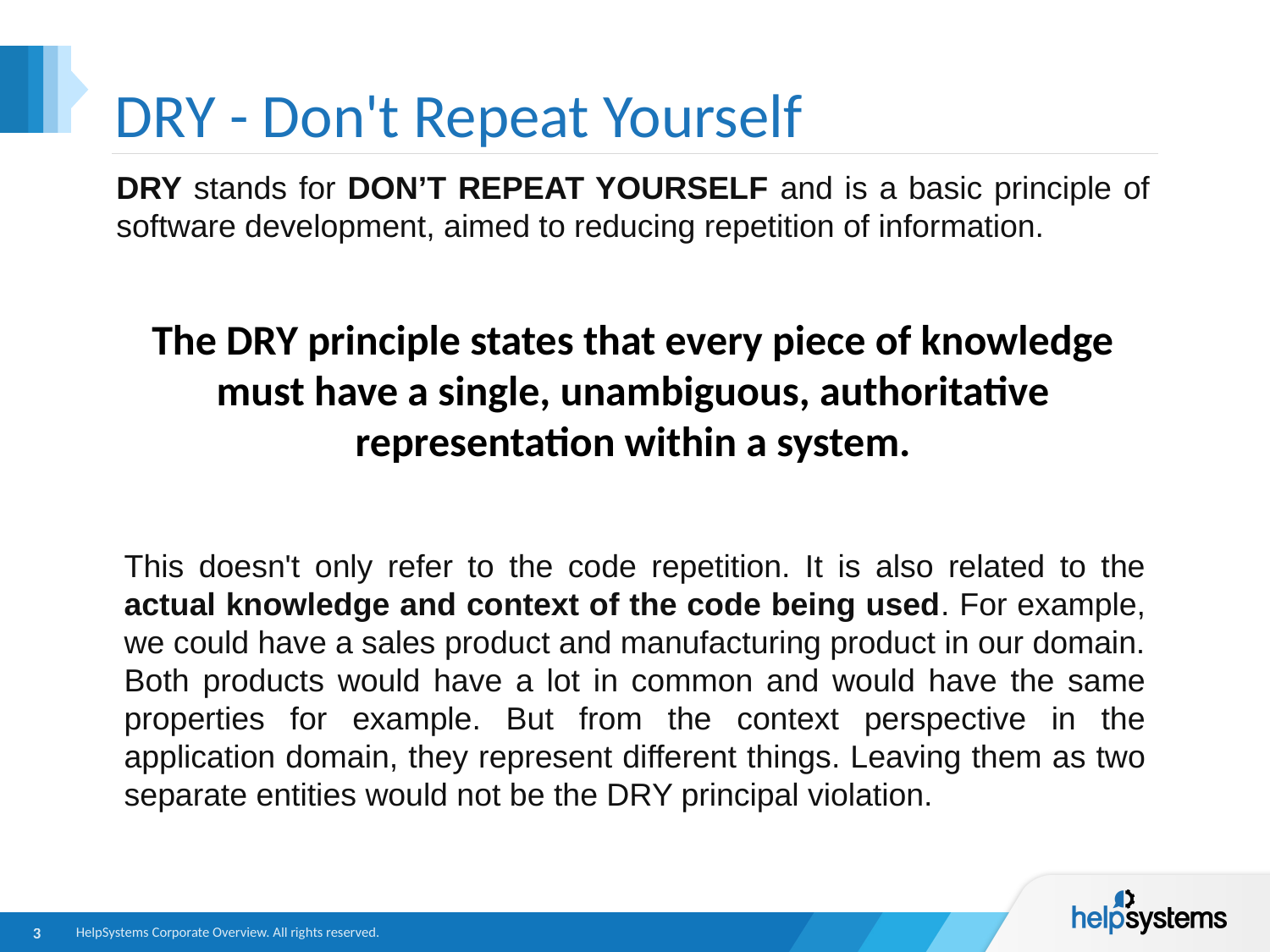

# DRY - Don't Repeat Yourself
DRY stands for DON’T REPEAT YOURSELF and is a basic principle of software development, aimed to reducing repetition of information.
The DRY principle states that every piece of knowledge must have a single, unambiguous, authoritative representation within a system.
This doesn't only refer to the code repetition. It is also related to the actual knowledge and context of the code being used. For example, we could have a sales product and manufacturing product in our domain.
Both products would have a lot in common and would have the same properties for example. But from the context perspective in the application domain, they represent different things. Leaving them as two separate entities would not be the DRY principal violation.
3